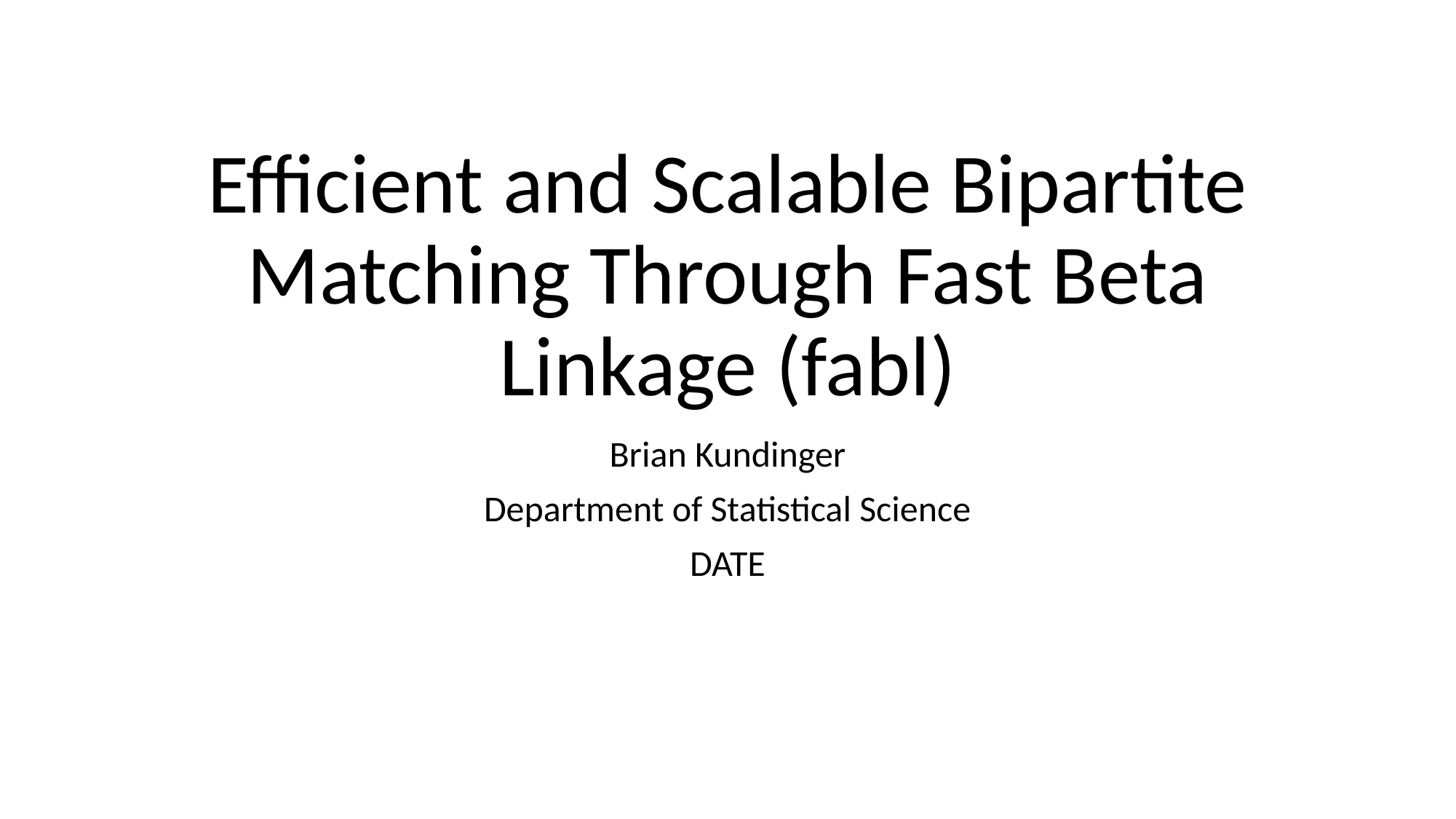

# Efficient and Scalable Bipartite Matching Through Fast Beta Linkage (fabl)
Brian Kundinger
Department of Statistical Science
DATE